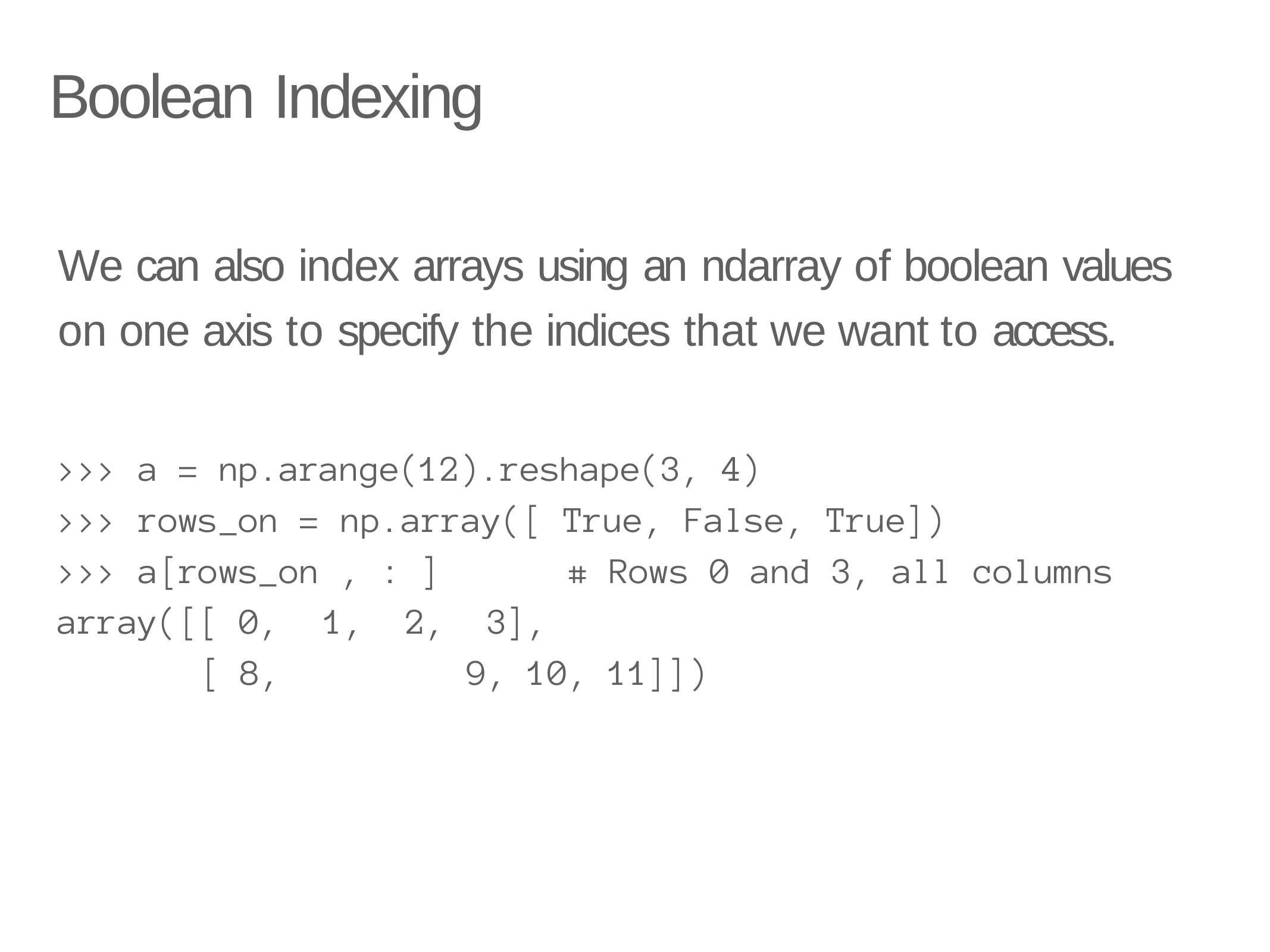

# Boolean Indexing
We can also index arrays using an ndarray of boolean values on one axis to specify the indices that we want to access.

>>> a = np.arange(12).reshape(3, 4)
>>> rows_on = np.array([ True, False, True])
>>> a[rows_on , : ]		# Rows 0 and 3, all columns array([[ 0,	1,	2,	3],
[ 8,	9, 10, 11]])